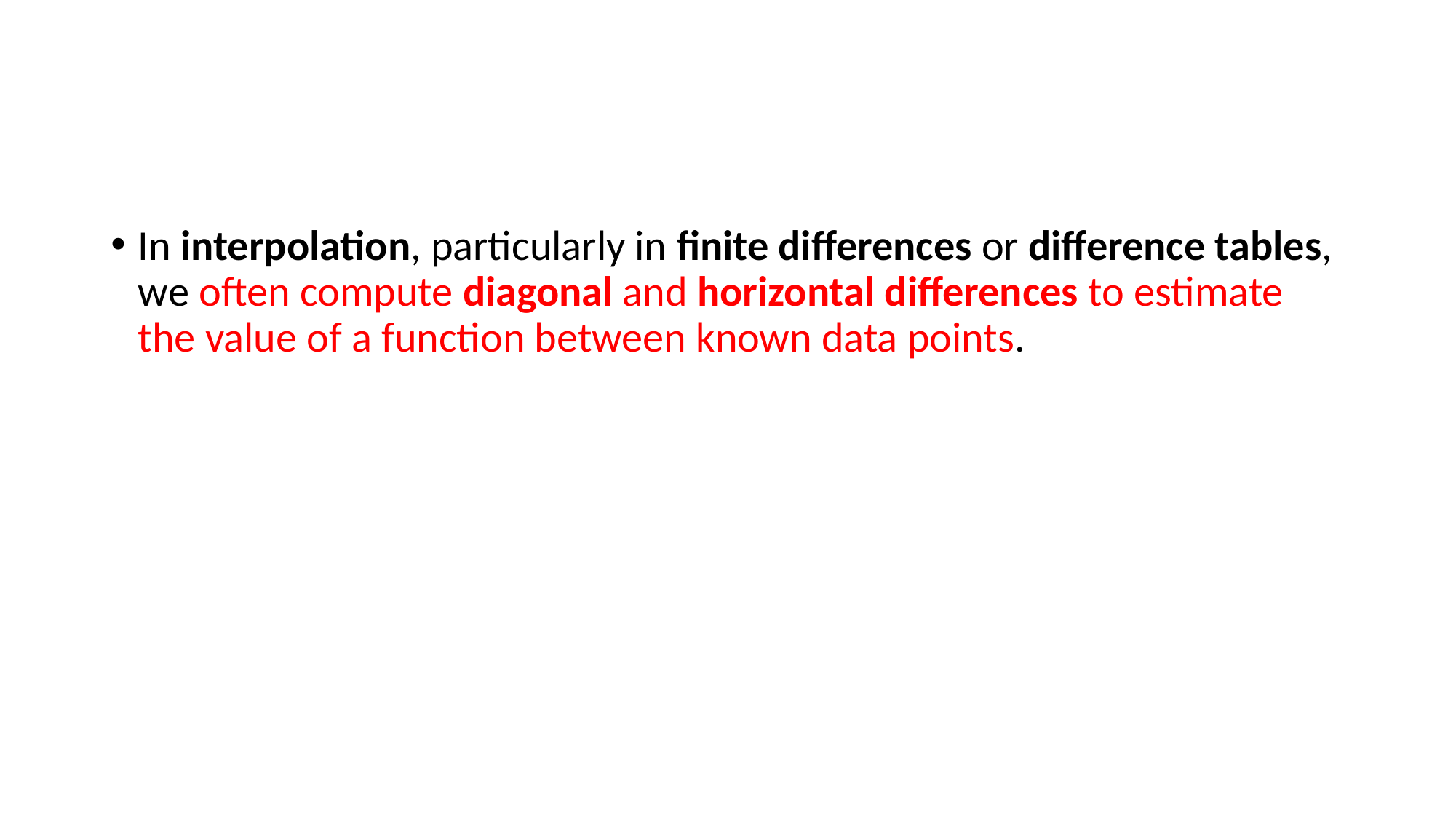

#
In interpolation, particularly in finite differences or difference tables, we often compute diagonal and horizontal differences to estimate the value of a function between known data points.